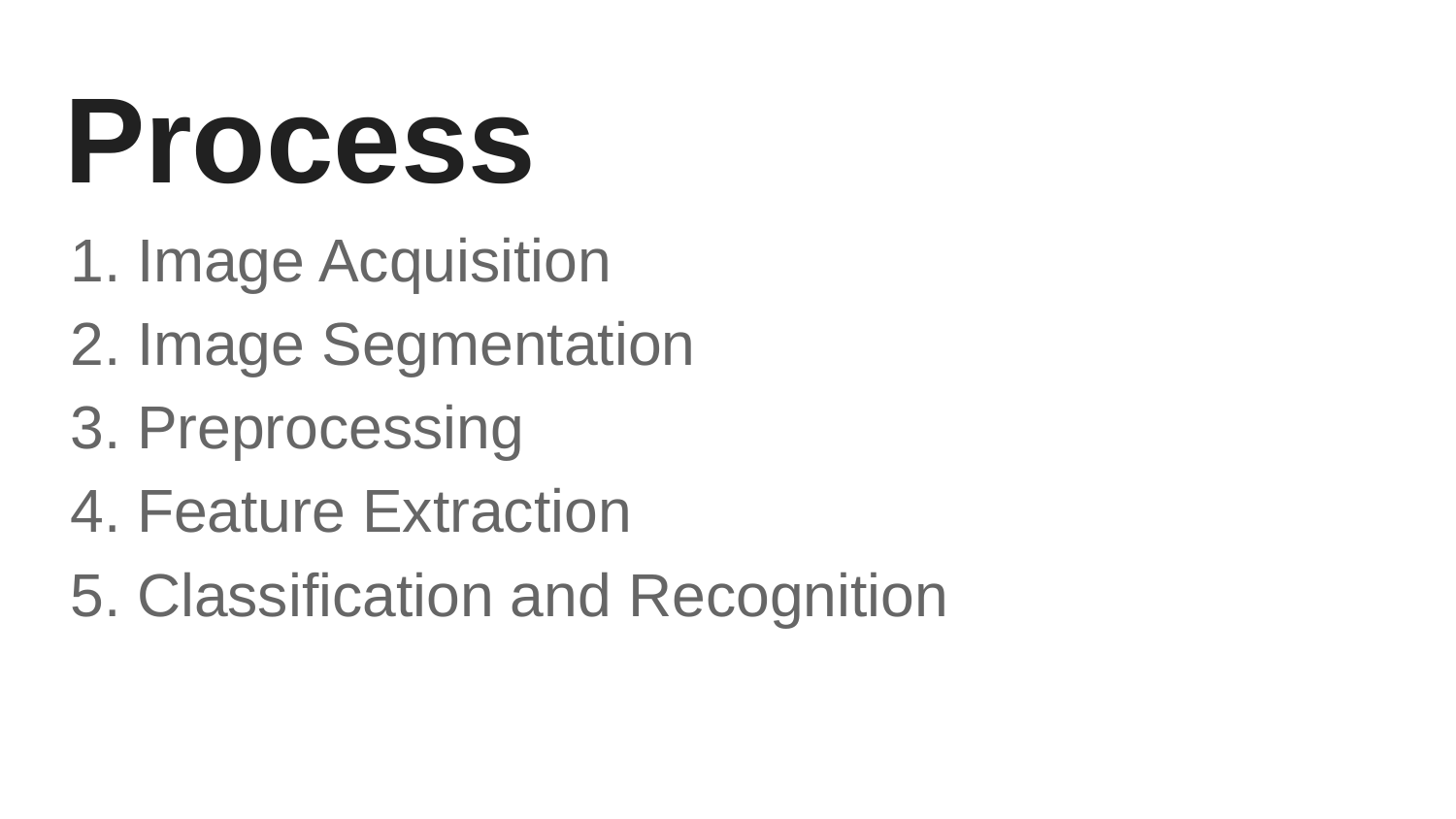

# Process
Image Acquisition
Image Segmentation
Preprocessing
Feature Extraction
Classification and Recognition